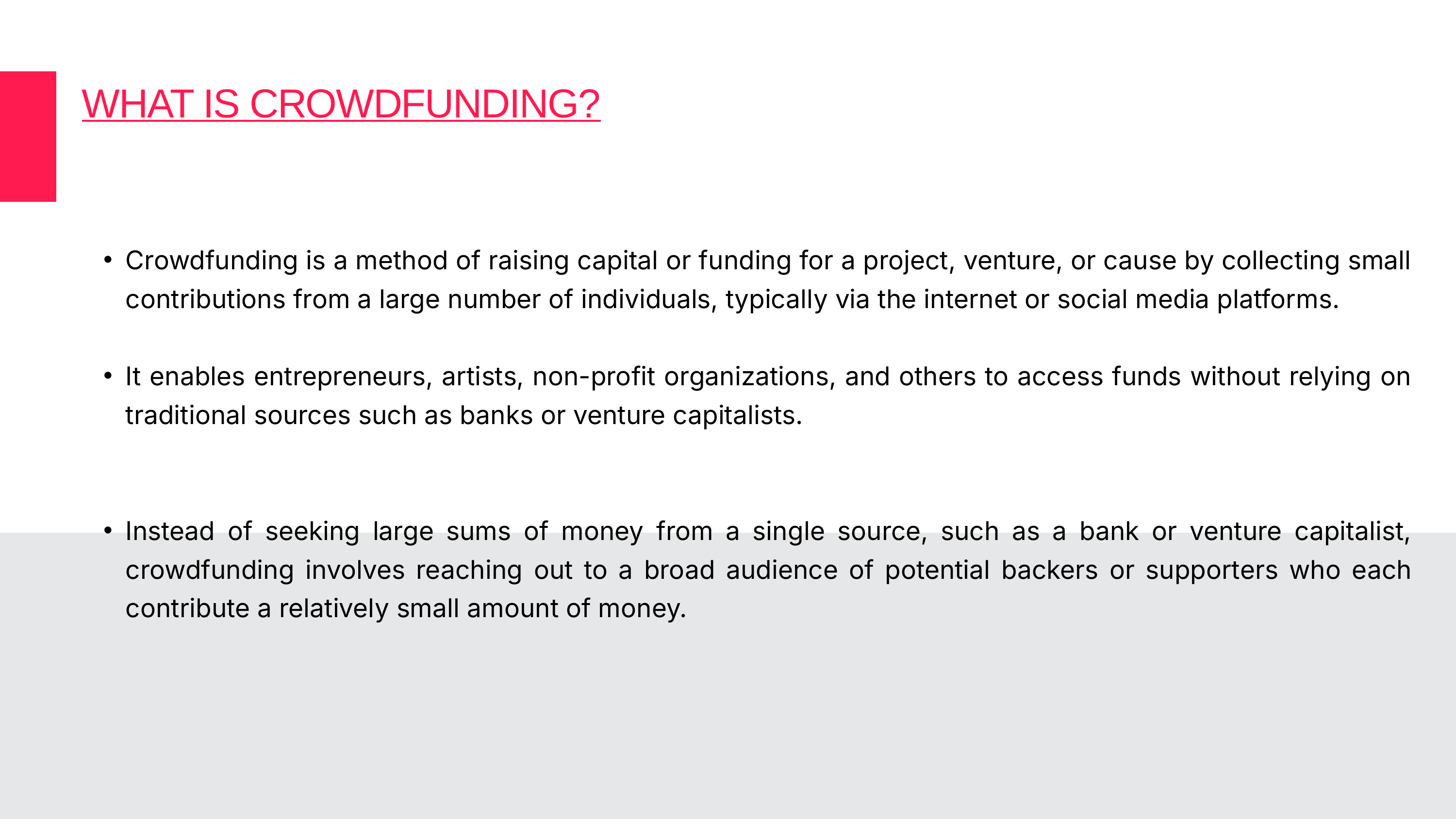

WHAT IS CROWDFUNDING?
Crowdfunding is a method of raising capital or funding for a project, venture, or cause by collecting small contributions from a large number of individuals, typically via the internet or social media platforms.

It enables entrepreneurs, artists, non-profit organizations, and others to access funds without relying on traditional sources such as banks or venture capitalists.

Instead of seeking large sums of money from a single source, such as a bank or venture capitalist, crowdfunding involves reaching out to a broad audience of potential backers or supporters who each contribute a relatively small amount of money.